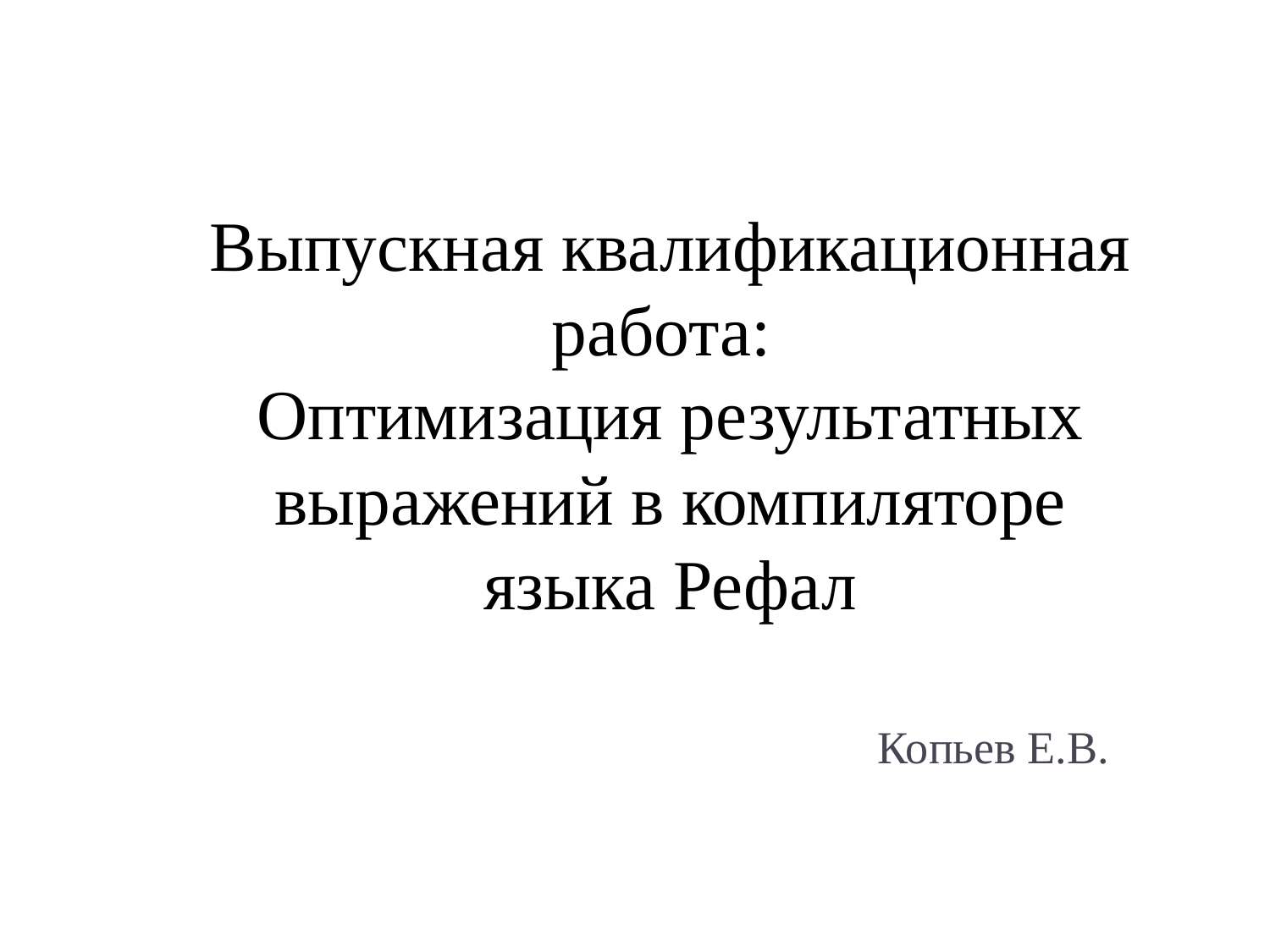

Выпускная квалификационная работа:
Оптимизация результатных выражений в компиляторе языка Рефал
Копьев Е.В.